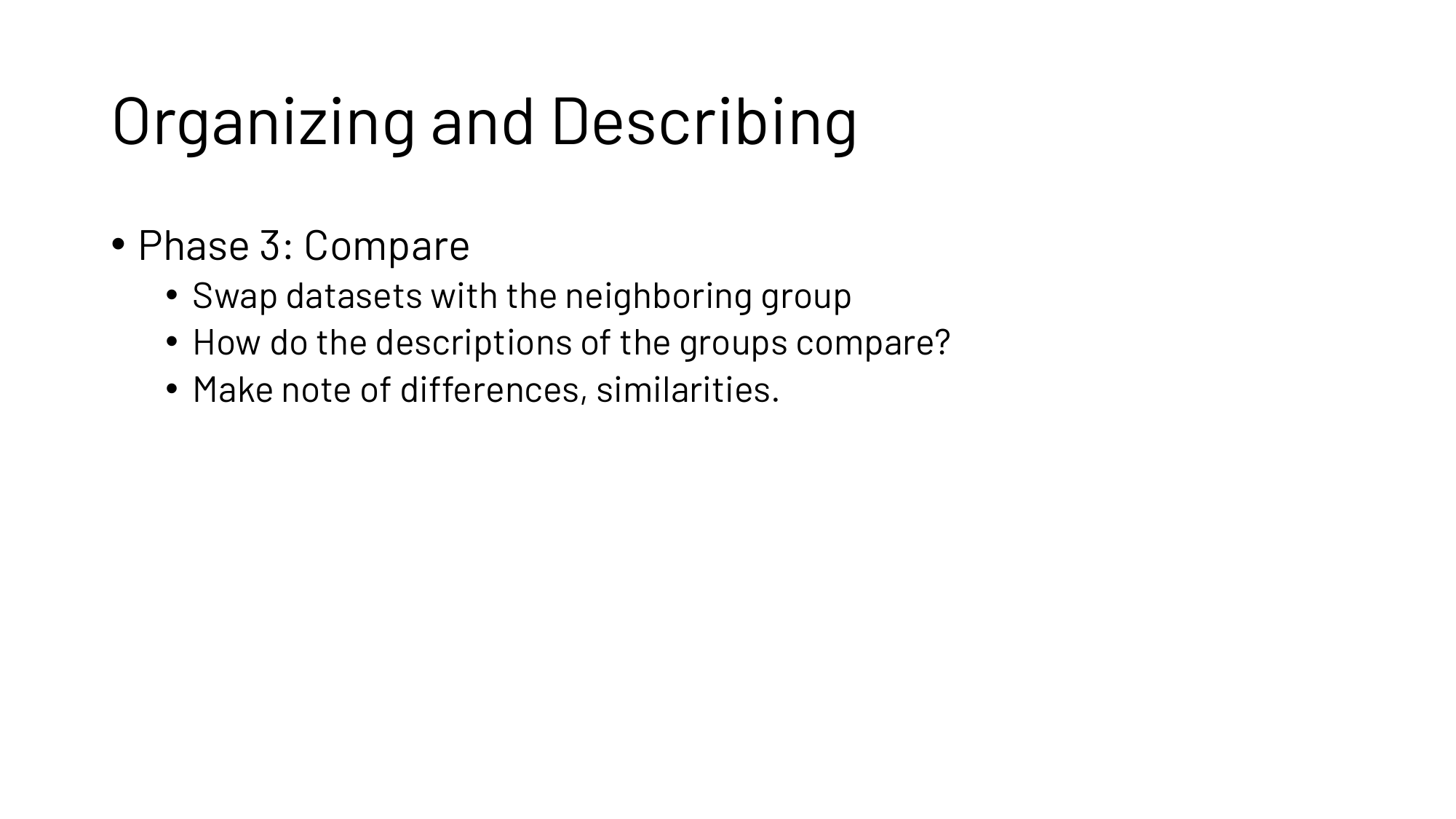

# Organizing and Describing
Phase 3: Compare
Swap datasets with the neighboring group
How do the descriptions of the groups compare?
Make note of differences, similarities.